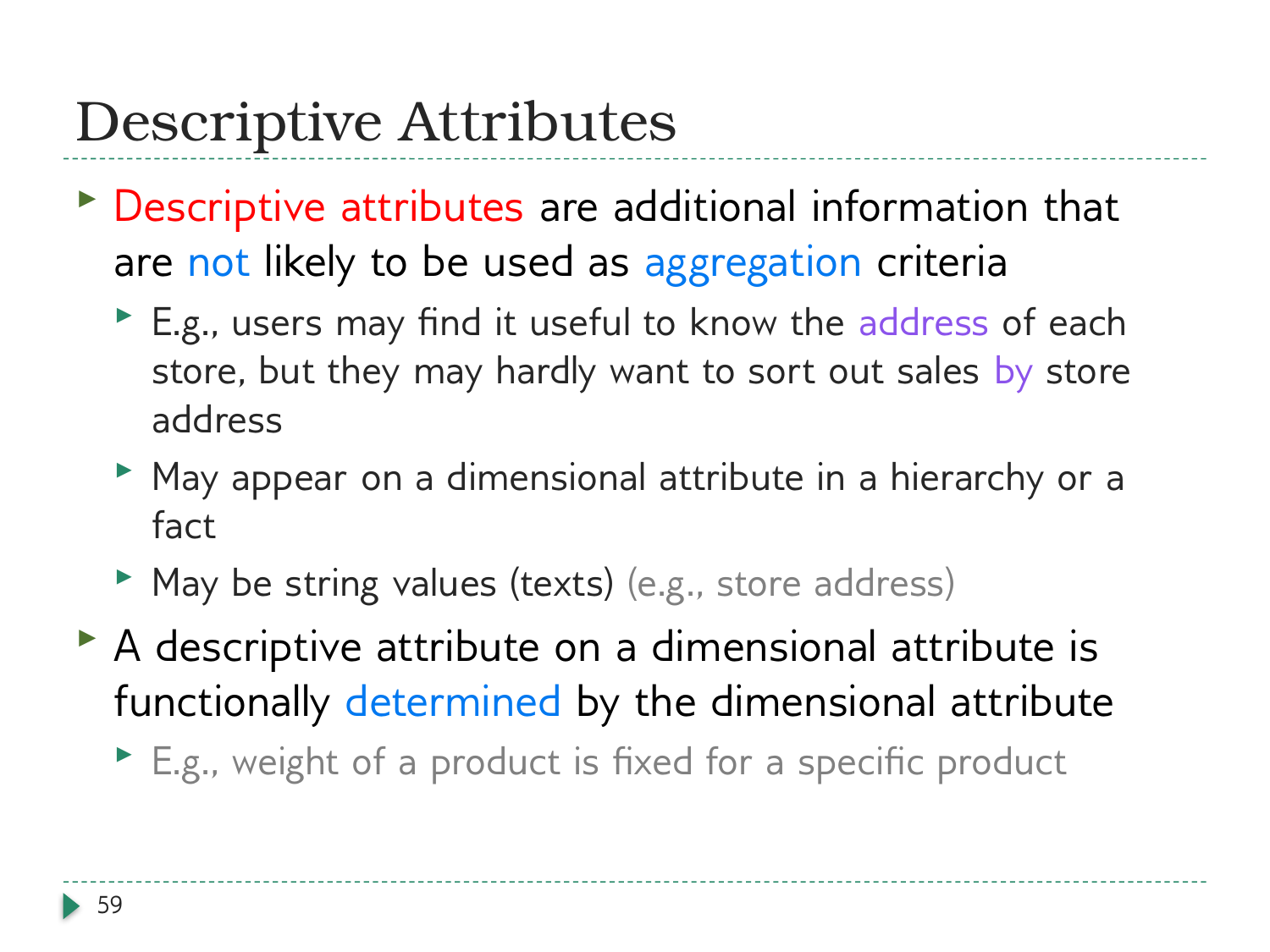

# Descriptive Attributes
Descriptive attributes are additional information that are not likely to be used as aggregation criteria
E.g., users may find it useful to know the address of each store, but they may hardly want to sort out sales by store address
May appear on a dimensional attribute in a hierarchy or a fact
May be string values (texts) (e.g., store address)
A descriptive attribute on a dimensional attribute is functionally determined by the dimensional attribute
E.g., weight of a product is fixed for a specific product
59